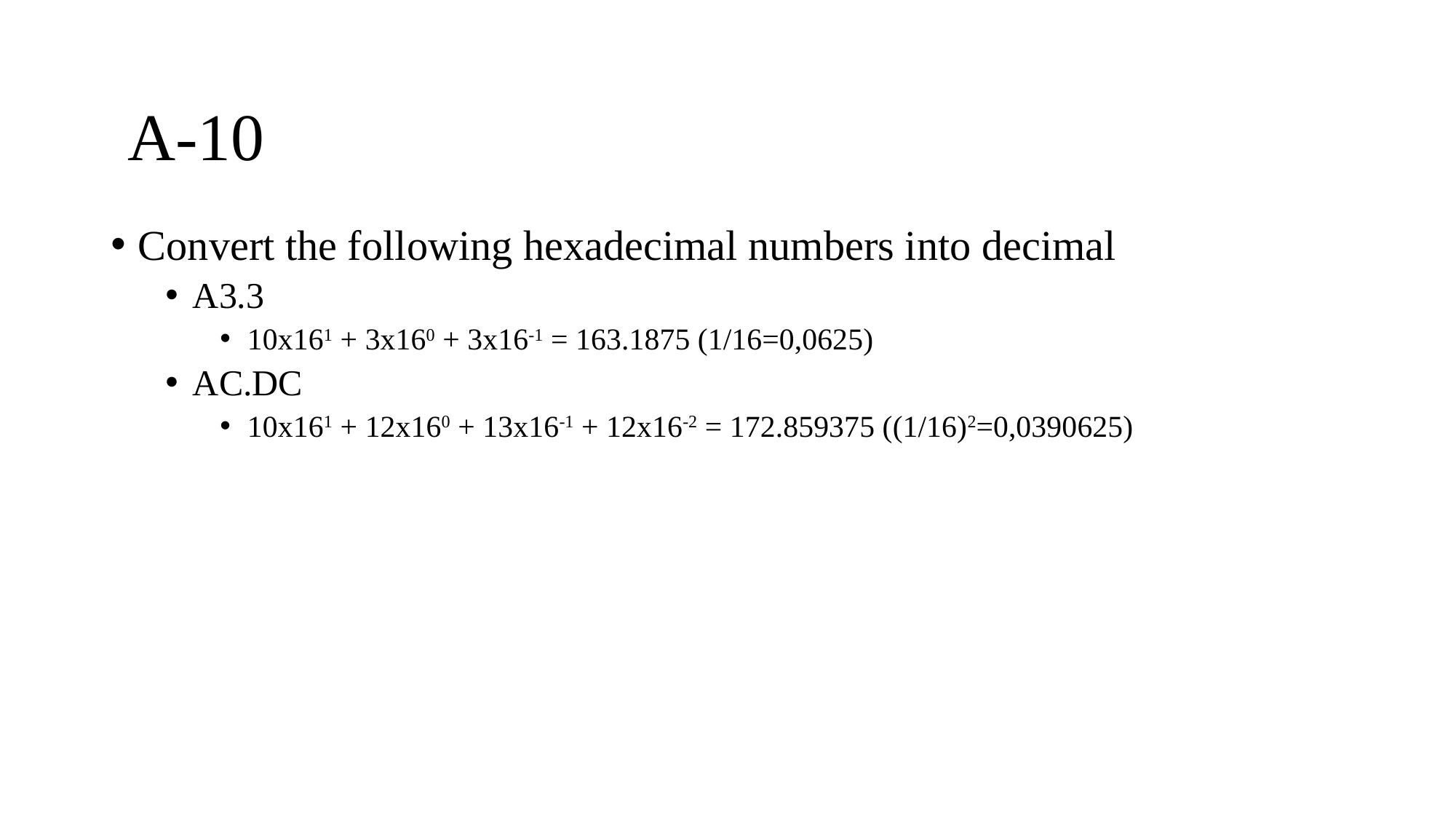

# A-10
Convert the following hexadecimal numbers into decimal
A3.3
10x161 + 3x160 + 3x16-1 = 163.1875 (1/16=0,0625)
AC.DC
10x161 + 12x160 + 13x16-1 + 12x16-2 = 172.859375 ((1/16)2=0,0390625)